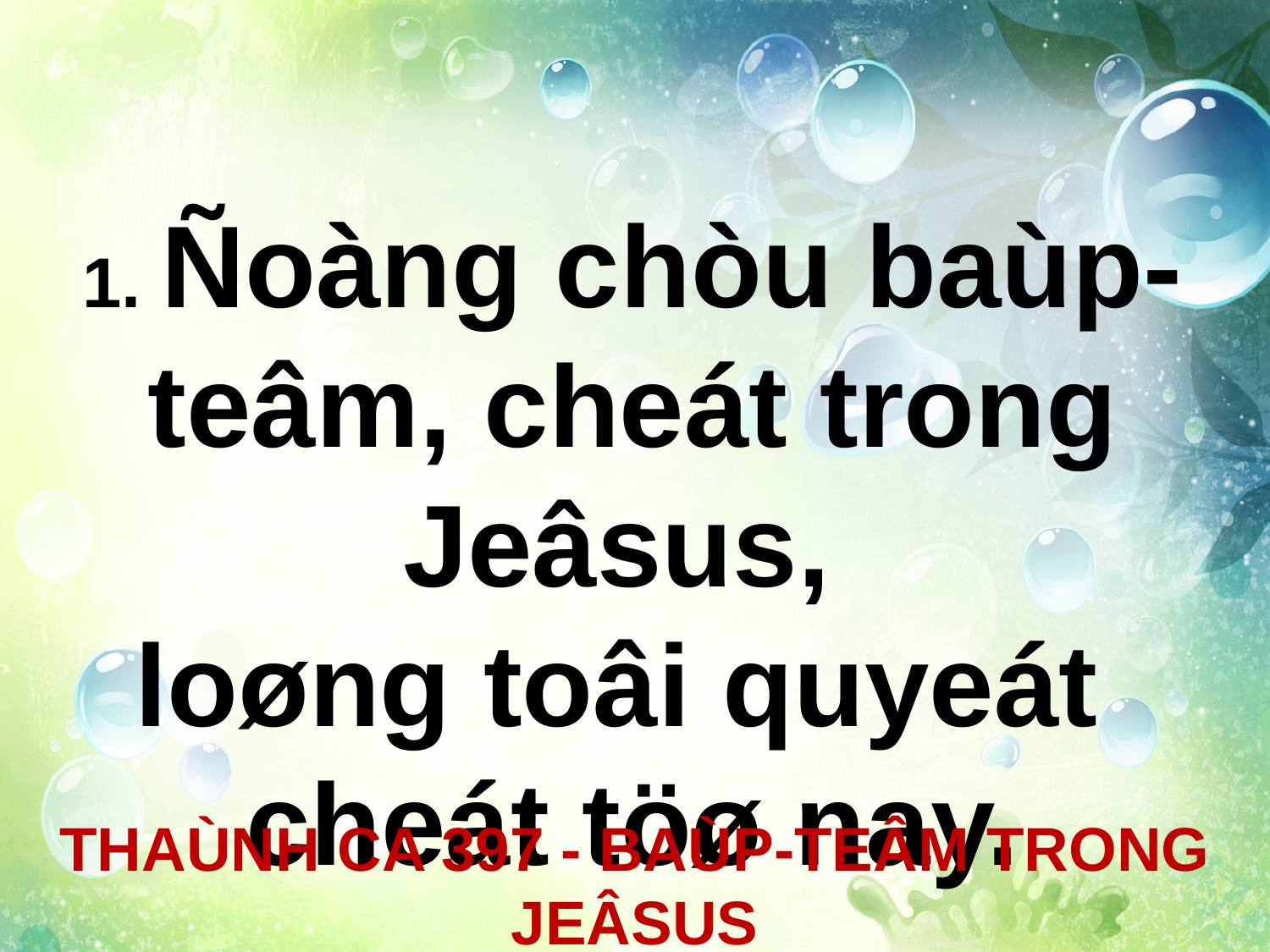

1. Ñoàng chòu baùp-teâm, cheát trong Jeâsus,
loøng toâi quyeát
cheát töø nay.
THAÙNH CA 397 - BAÙP-TEÂM TRONG JEÂSUS